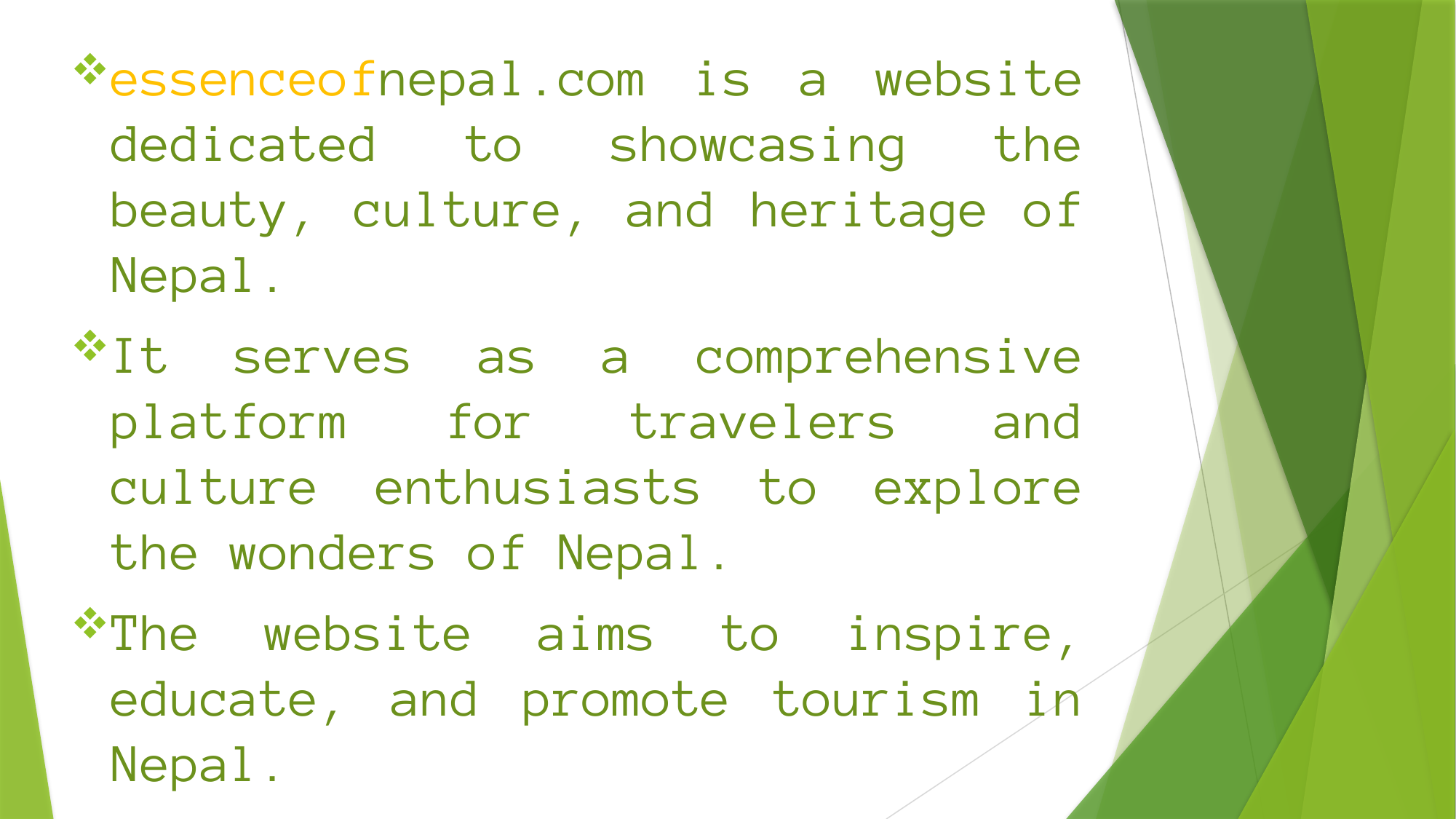

essenceofnepal.com is a website dedicated to showcasing the beauty, culture, and heritage of Nepal.
It serves as a comprehensive platform for travelers and culture enthusiasts to explore the wonders of Nepal.
The website aims to inspire, educate, and promote tourism in Nepal.